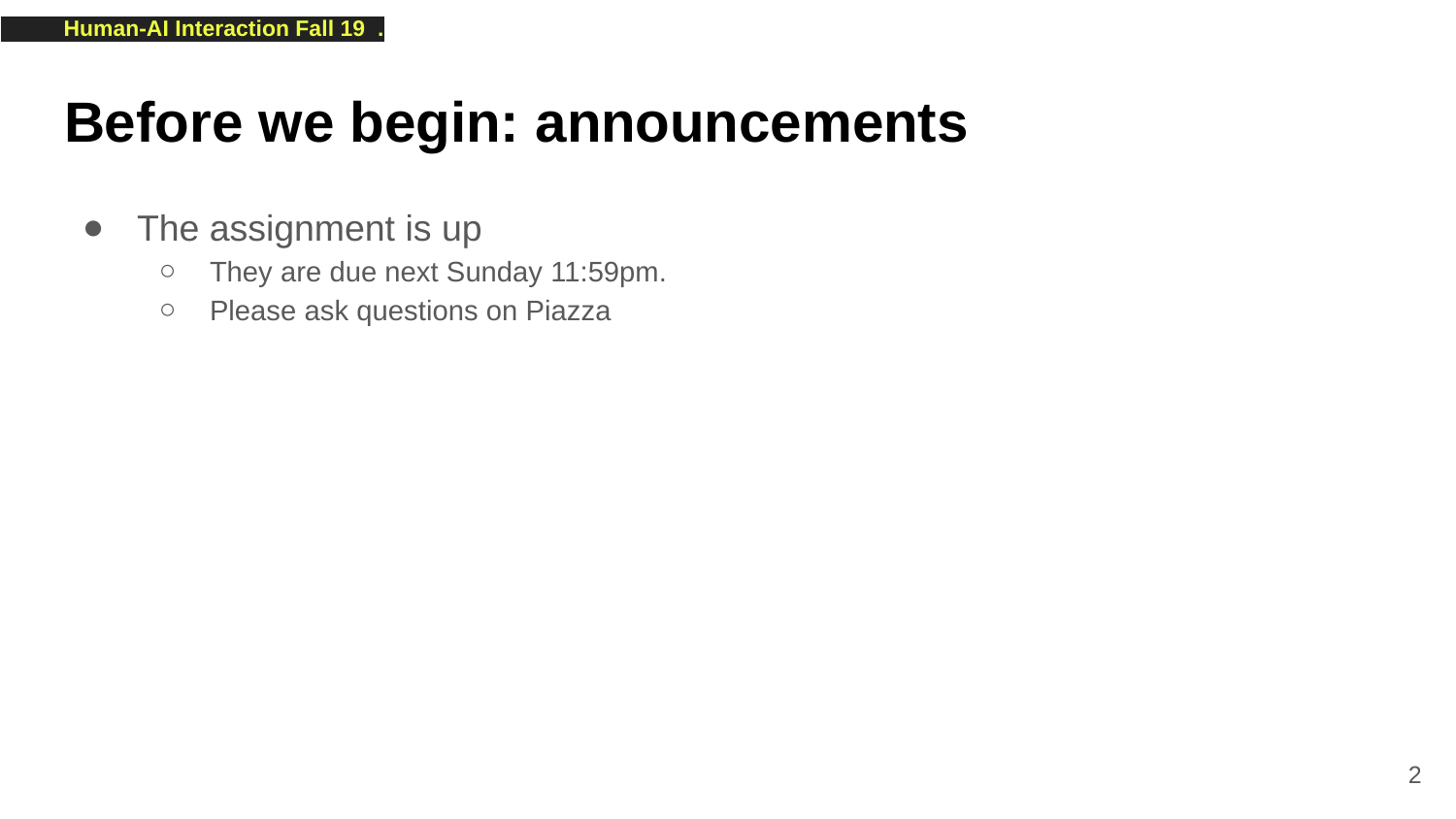

# Before we begin: announcements
The assignment is up
They are due next Sunday 11:59pm.
Please ask questions on Piazza
2